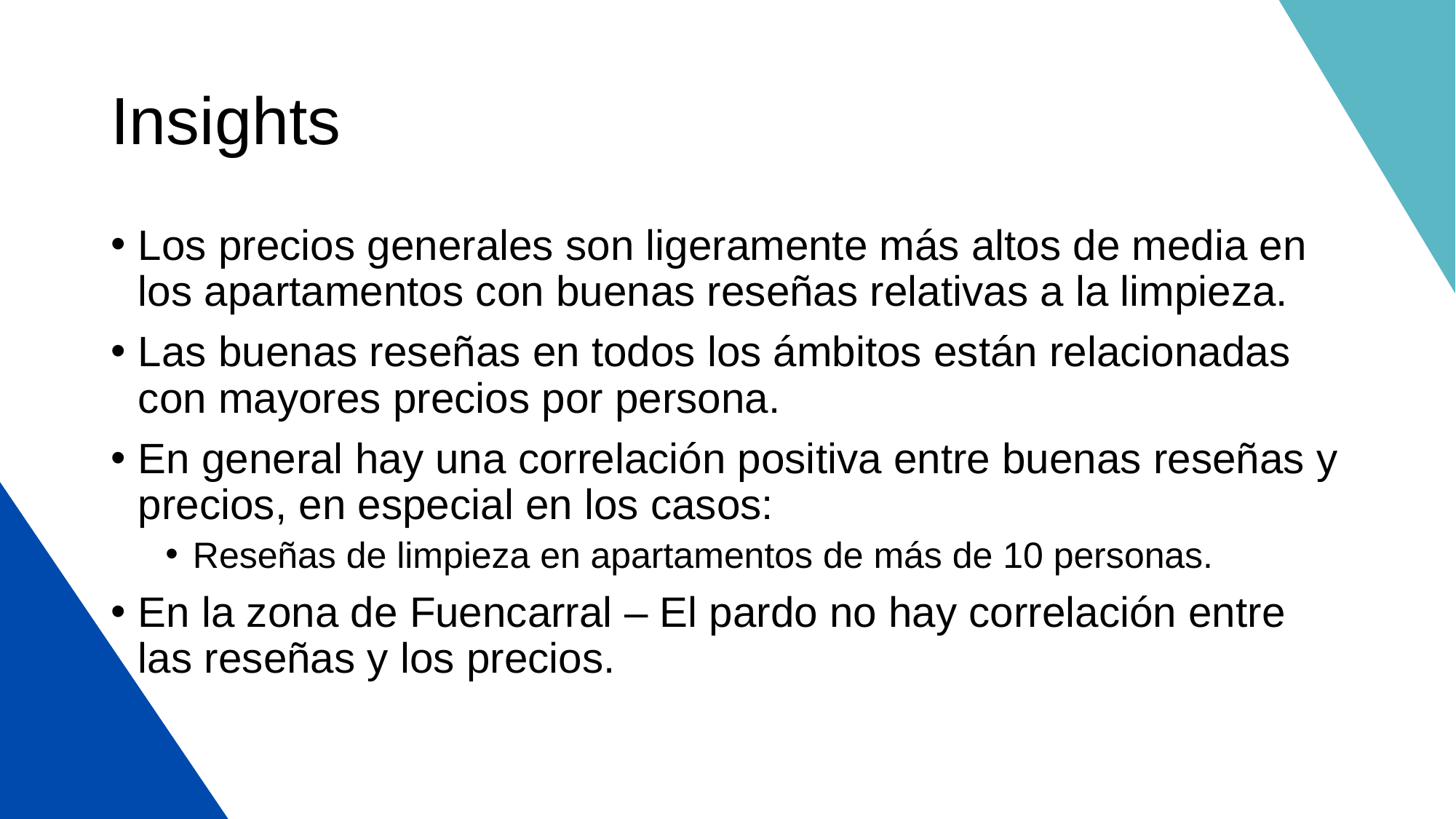

# Insights
Los precios generales son ligeramente más altos de media en los apartamentos con buenas reseñas relativas a la limpieza.
Las buenas reseñas en todos los ámbitos están relacionadas con mayores precios por persona.
En general hay una correlación positiva entre buenas reseñas y precios, en especial en los casos:
Reseñas de limpieza en apartamentos de más de 10 personas.
En la zona de Fuencarral – El pardo no hay correlación entre las reseñas y los precios.